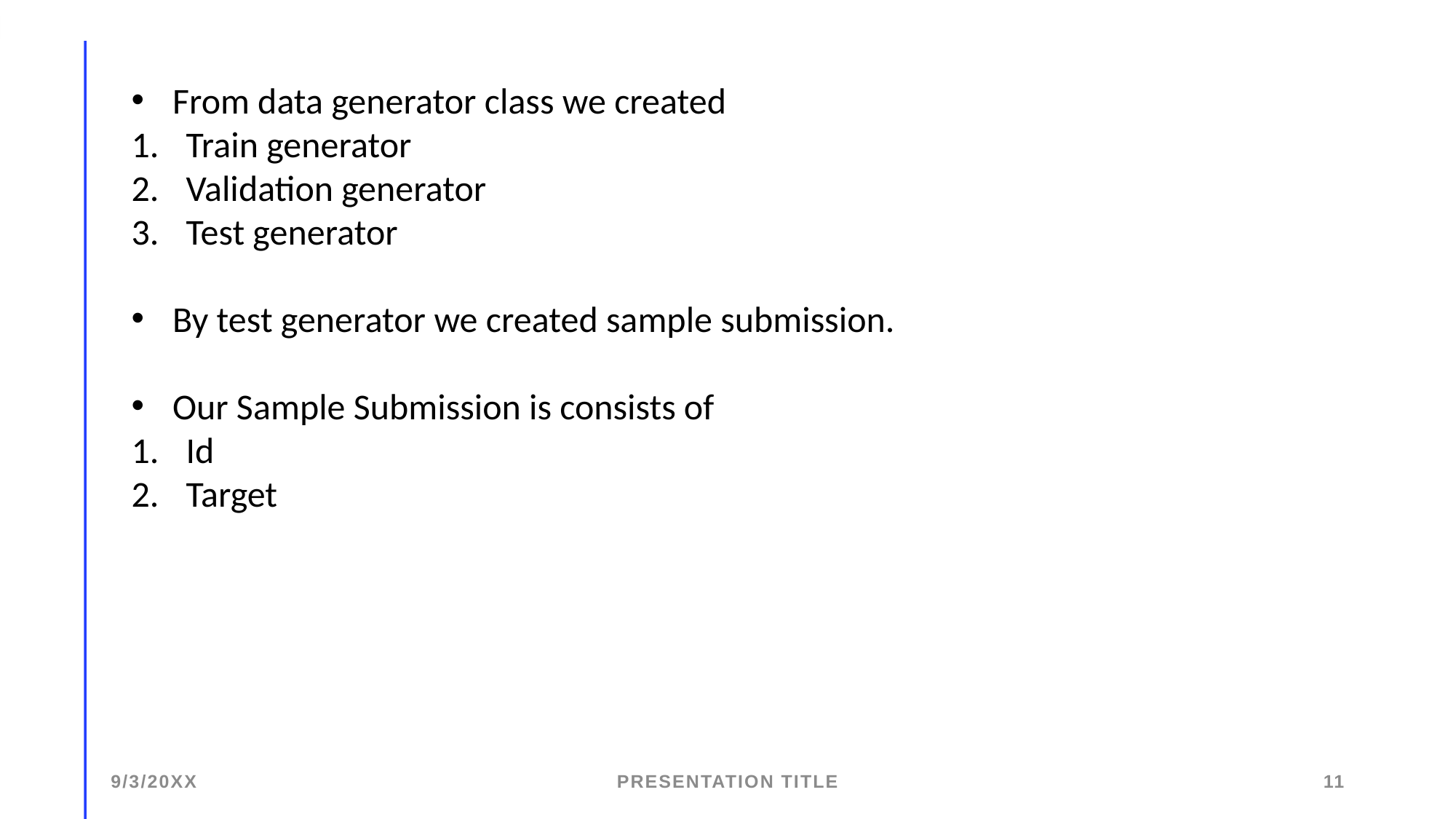

From data generator class we created
Train generator
Validation generator
Test generator

By test generator we created sample submission.

Our Sample Submission is consists of
Id
Target
9/3/20XX
Presentation Title
11